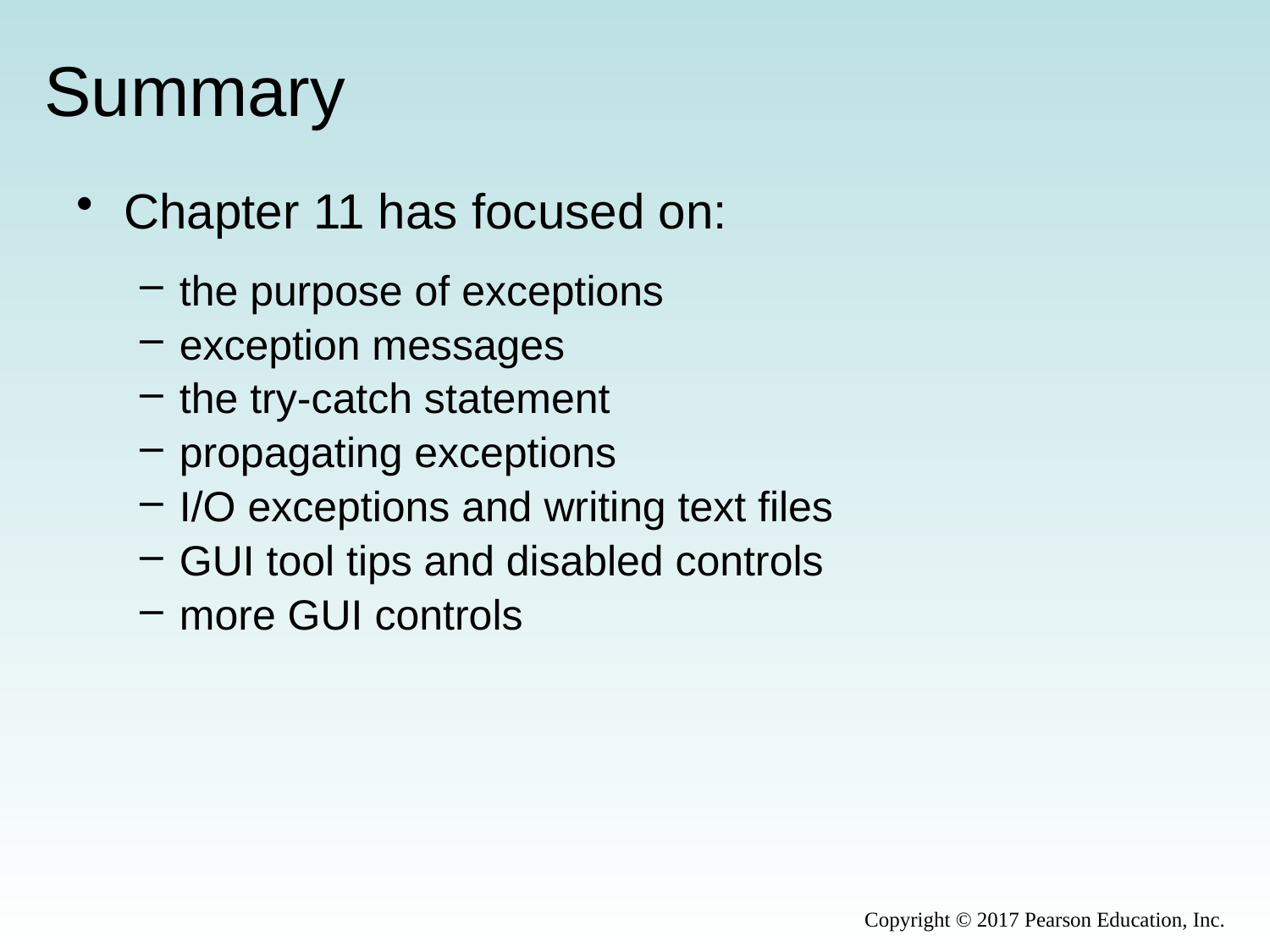

# Summary
Chapter 11 has focused on:
the purpose of exceptions
exception messages
the try-catch statement
propagating exceptions
I/O exceptions and writing text files
GUI tool tips and disabled controls
more GUI controls

Copyright © 2017 Pearson Education, Inc.